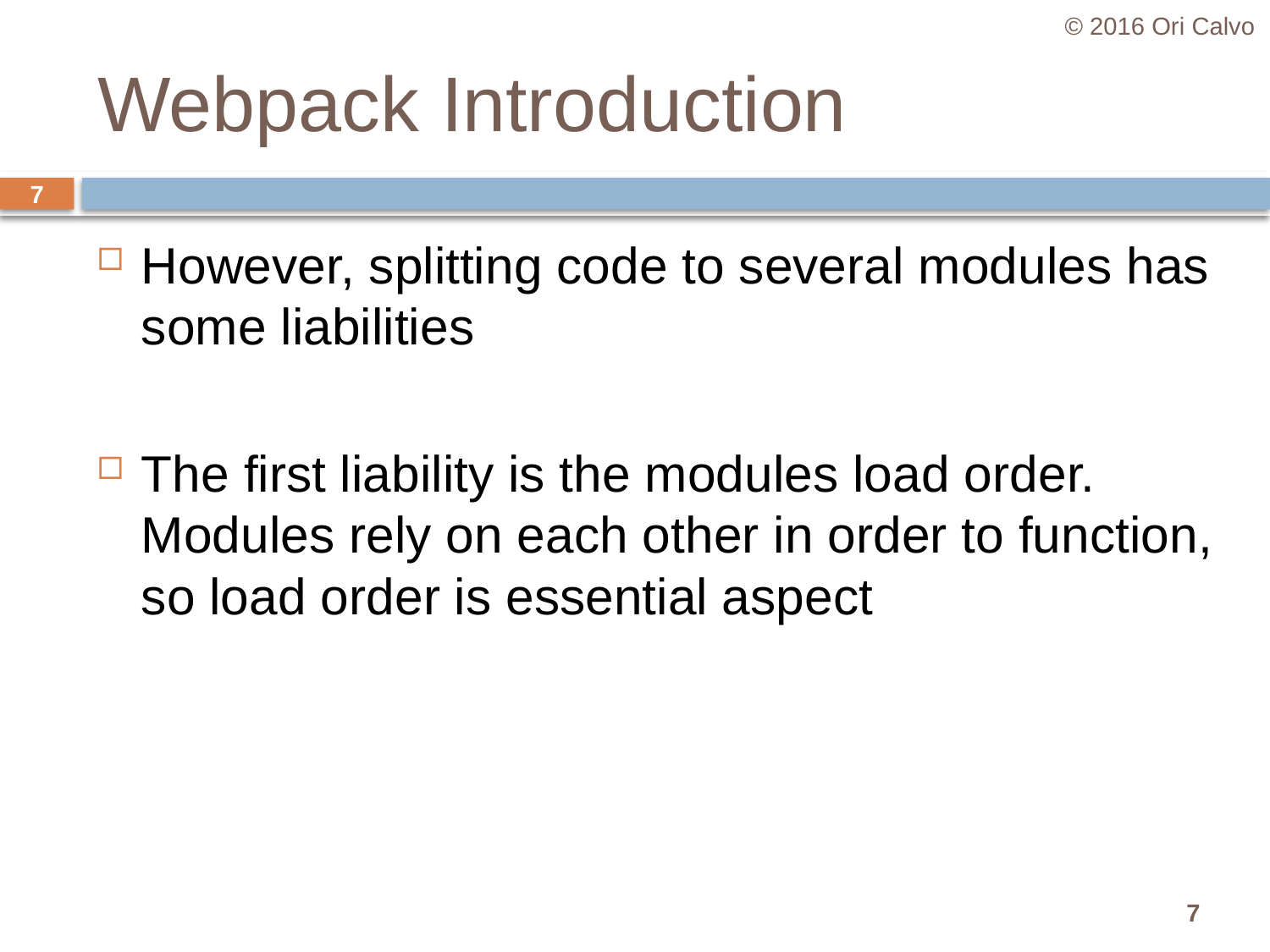

© 2016 Ori Calvo
# Webpack Introduction
7
However, splitting code to several modules has some liabilities

The first liability is the modules load order. Modules rely on each other in order to function, so load order is essential aspect